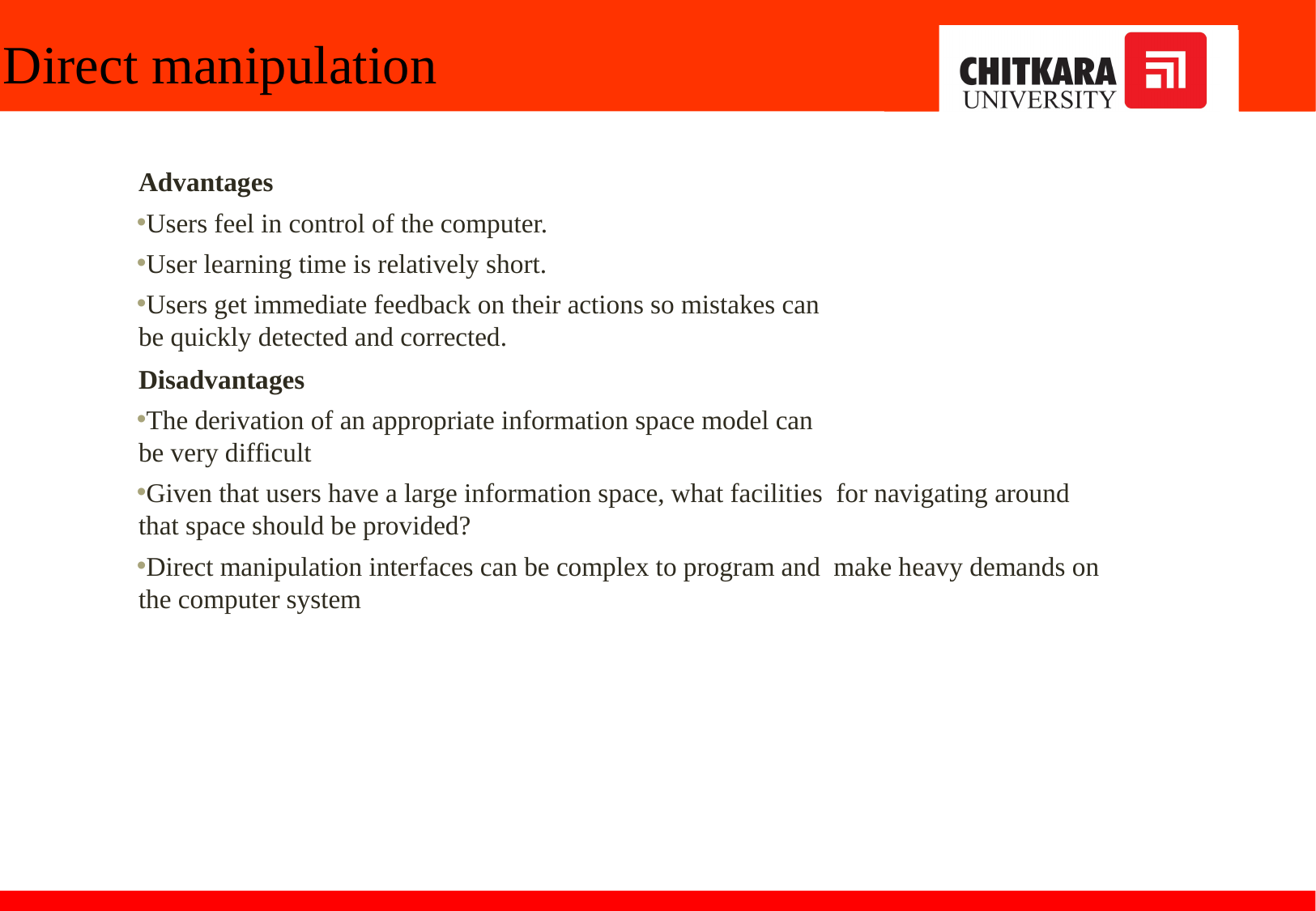

# Direct manipulation
Advantages
Users feel in control of the computer.
User learning time is relatively short.
Users get immediate feedback on their actions so mistakes can
be quickly detected and corrected.
Disadvantages
The derivation of an appropriate information space model can
be very difficult
Given that users have a large information space, what facilities  for navigating around that space should be provided?
Direct manipulation interfaces can be complex to program and  make heavy demands on the computer system

13